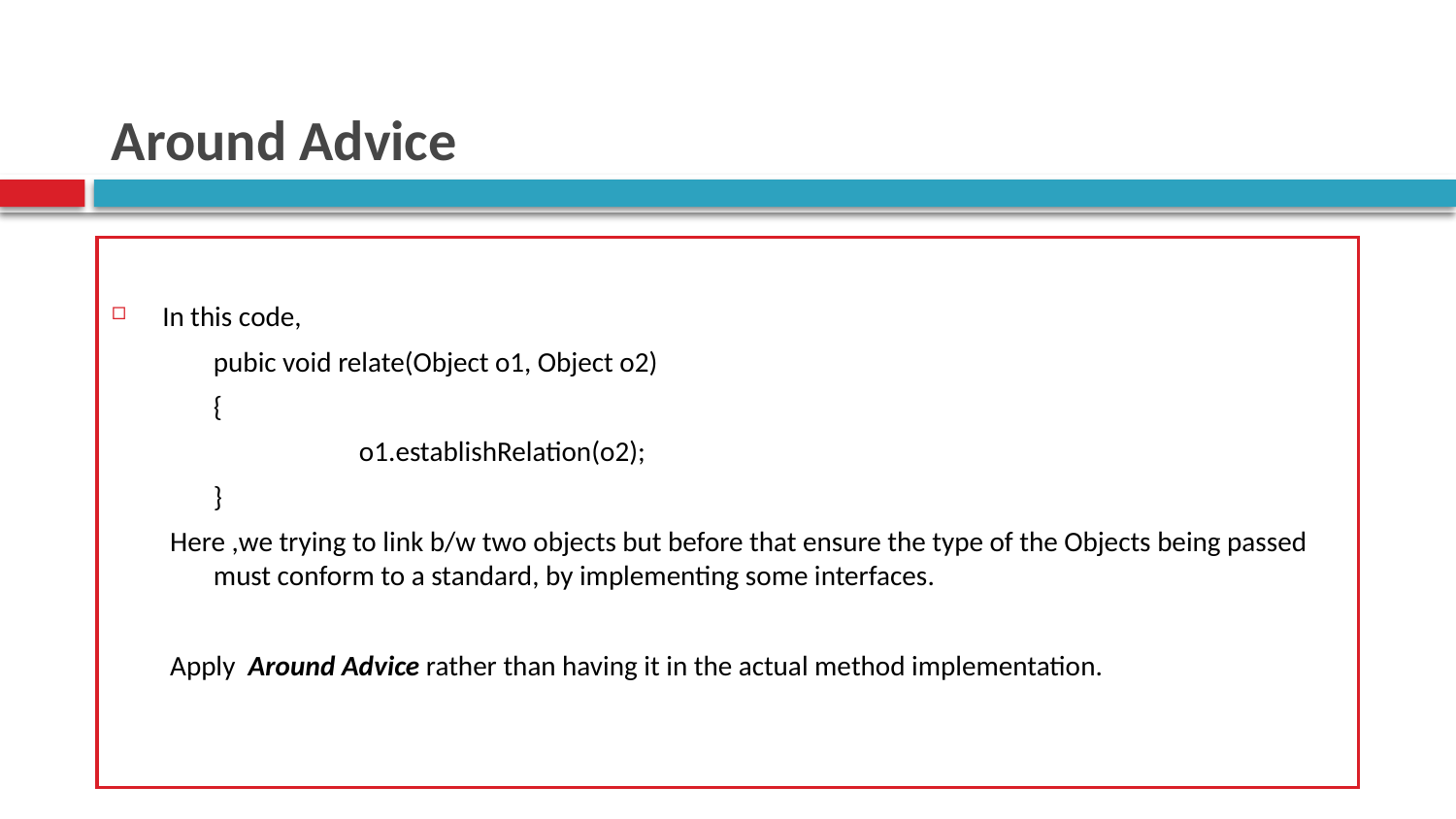

# Around Advice
In this code,
	pubic void relate(Object o1, Object o2)
	{
		o1.establishRelation(o2);
	}
Here ,we trying to link b/w two objects but before that ensure the type of the Objects being passed must conform to a standard, by implementing some interfaces.

Apply  Around Advice rather than having it in the actual method implementation.